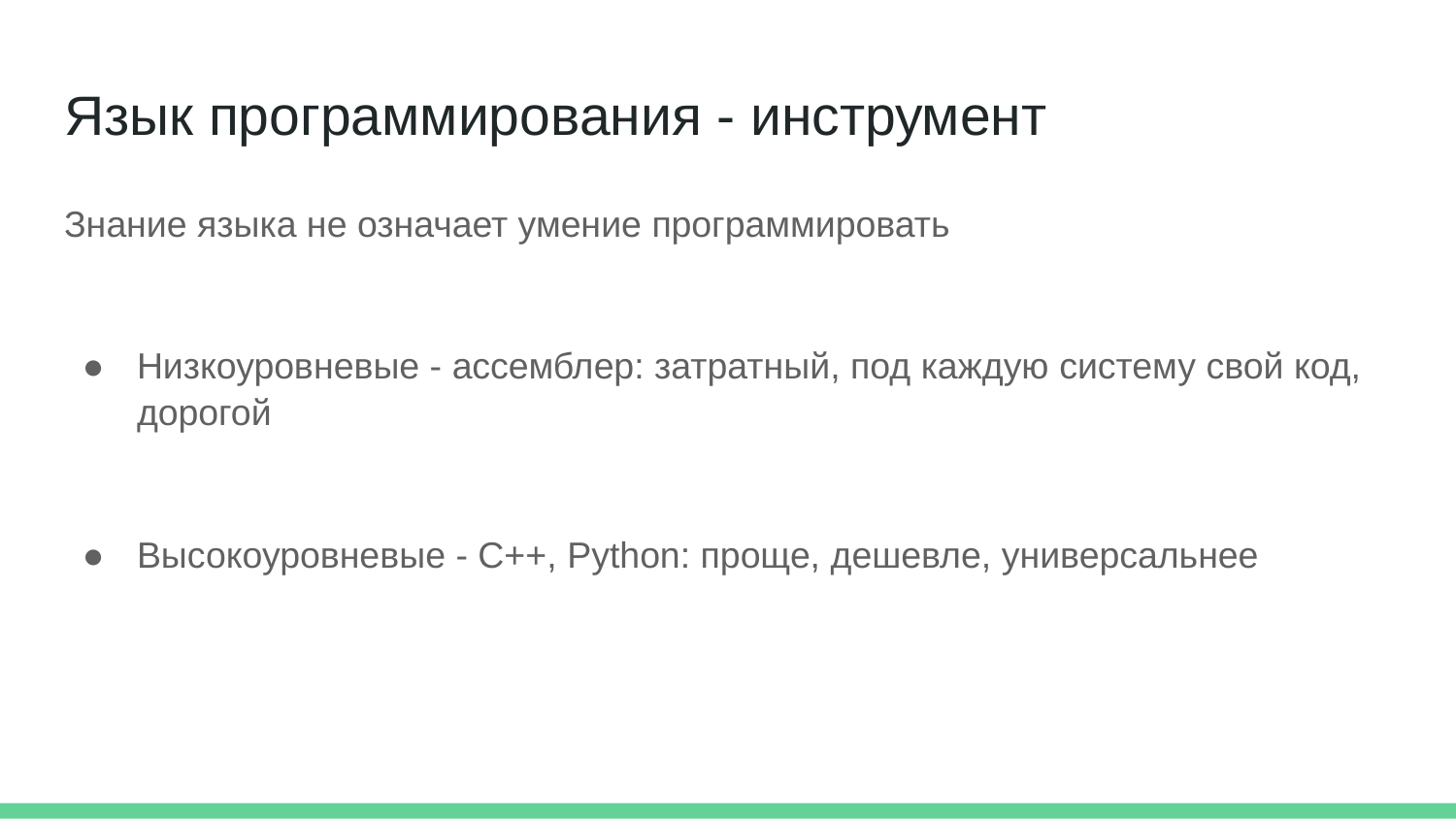

# Язык программирования - инструмент
Знание языка не означает умение программировать

Низкоуровневые - ассемблер: затратный, под каждую систему свой код, дорогой

Высокоуровневые - С++, Python: проще, дешевле, универсальнее